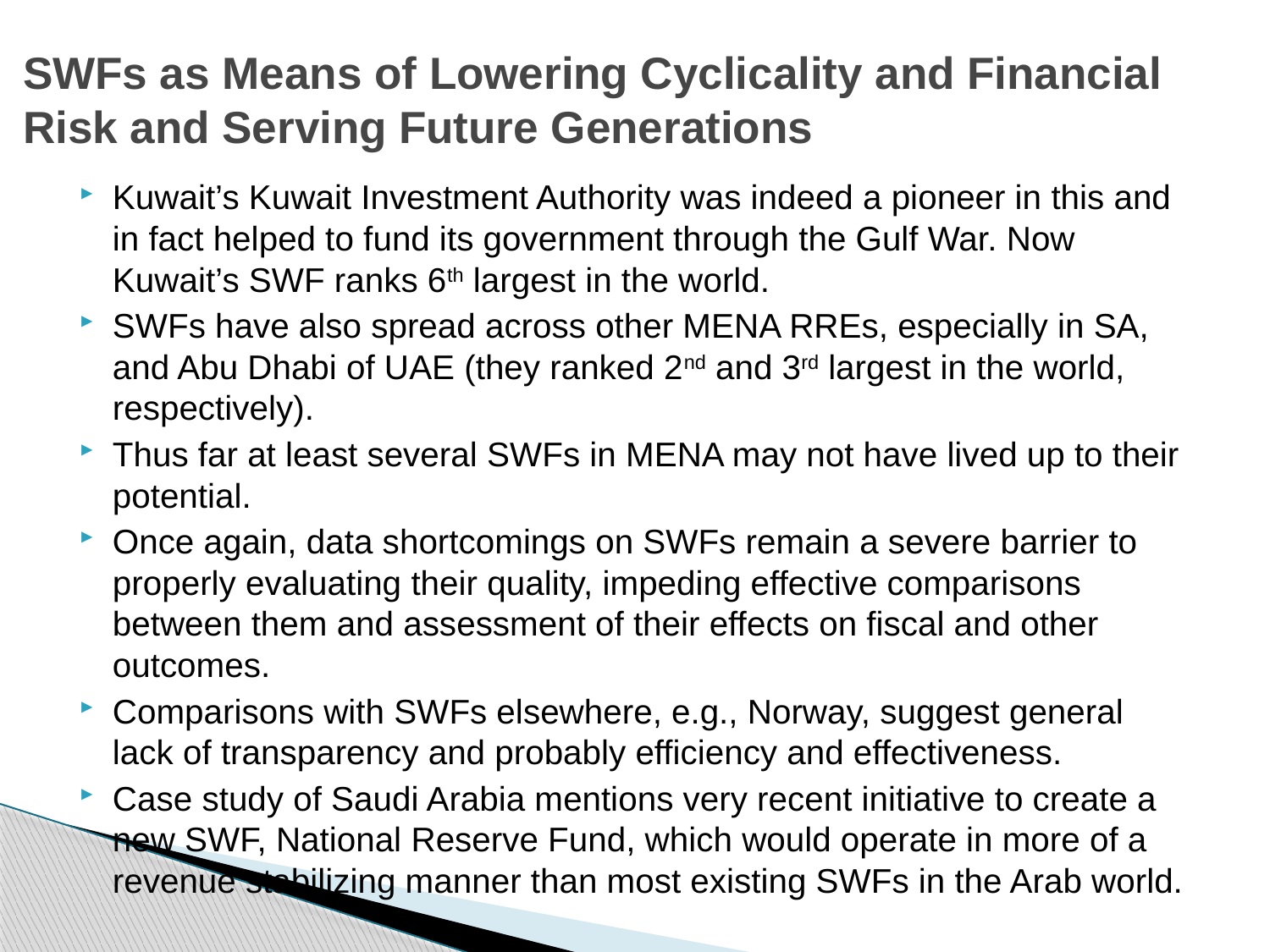

# SWFs as Means of Lowering Cyclicality and Financial Risk and Serving Future Generations
Kuwait’s Kuwait Investment Authority was indeed a pioneer in this and in fact helped to fund its government through the Gulf War. Now Kuwait’s SWF ranks 6th largest in the world.
SWFs have also spread across other MENA RREs, especially in SA, and Abu Dhabi of UAE (they ranked 2nd and 3rd largest in the world, respectively).
Thus far at least several SWFs in MENA may not have lived up to their potential.
Once again, data shortcomings on SWFs remain a severe barrier to properly evaluating their quality, impeding effective comparisons between them and assessment of their effects on fiscal and other outcomes.
Comparisons with SWFs elsewhere, e.g., Norway, suggest general lack of transparency and probably efficiency and effectiveness.
Case study of Saudi Arabia mentions very recent initiative to create a new SWF, National Reserve Fund, which would operate in more of a revenue stabilizing manner than most existing SWFs in the Arab world.